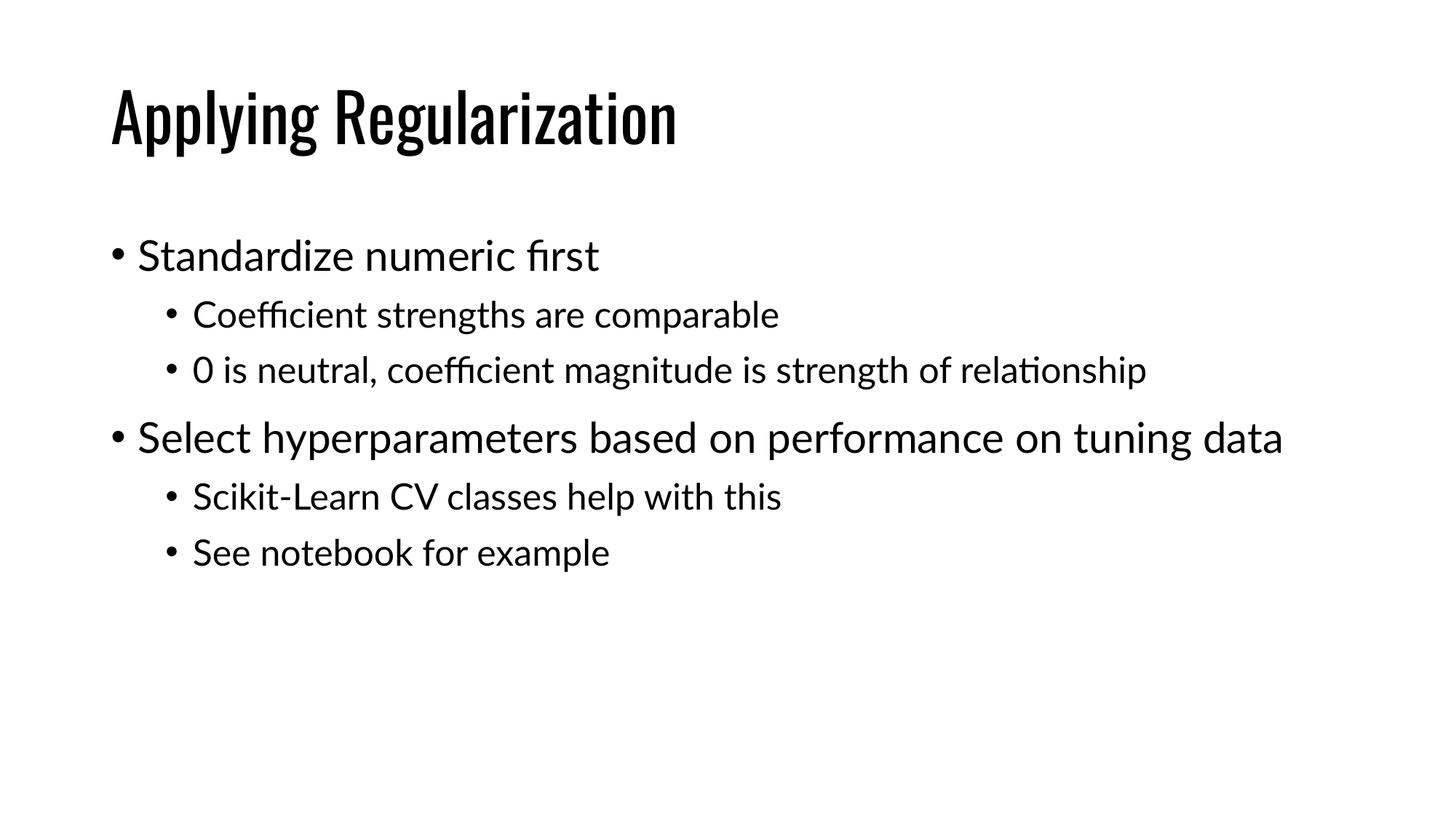

# Applying Regularization
Standardize numeric first
Coefficient strengths are comparable
0 is neutral, coefficient magnitude is strength of relationship
Select hyperparameters based on performance on tuning data
Scikit-Learn CV classes help with this
See notebook for example